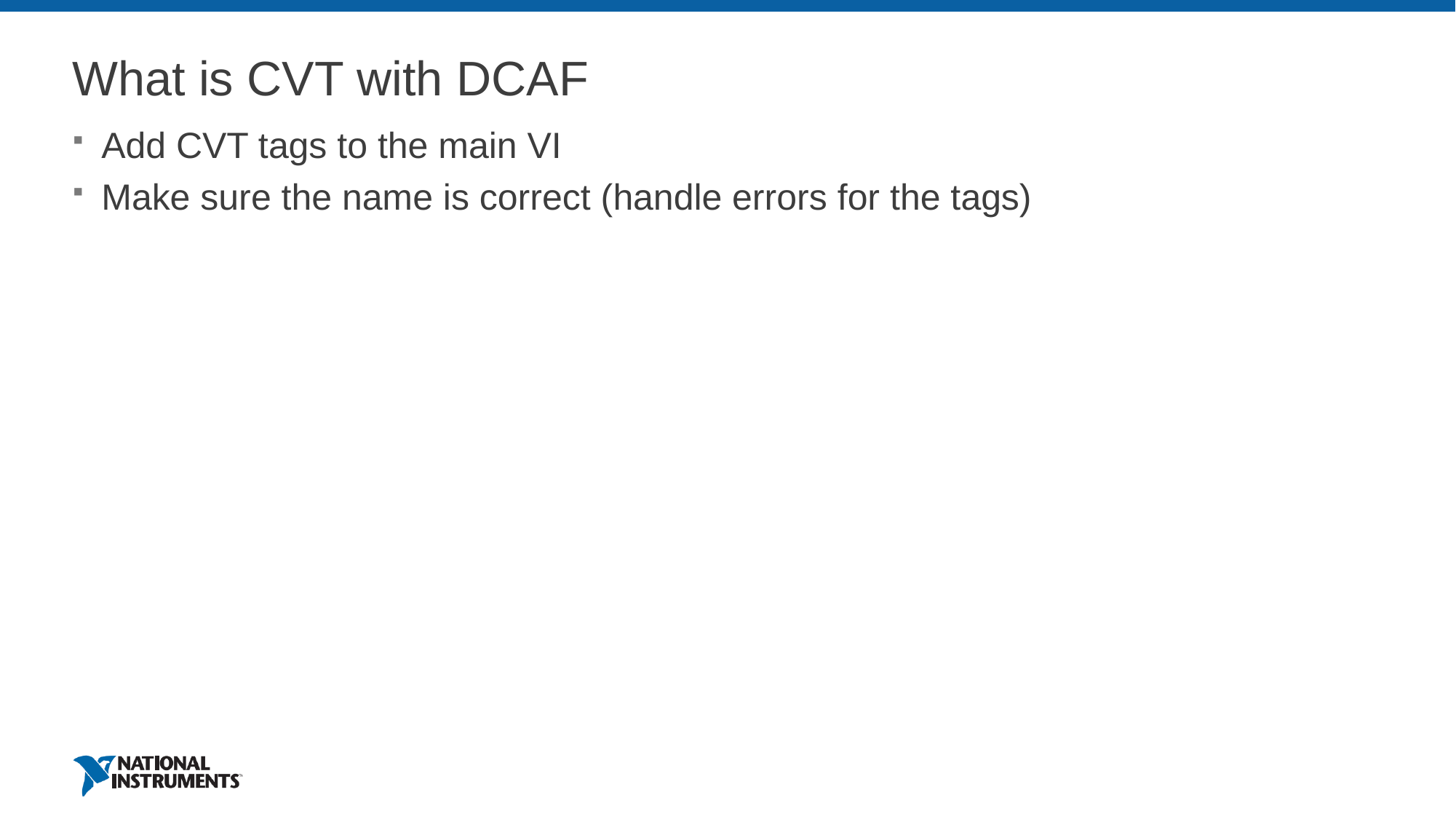

# What is CVT with DCAF
Add CVT tags to the main VI
Make sure the name is correct (handle errors for the tags)